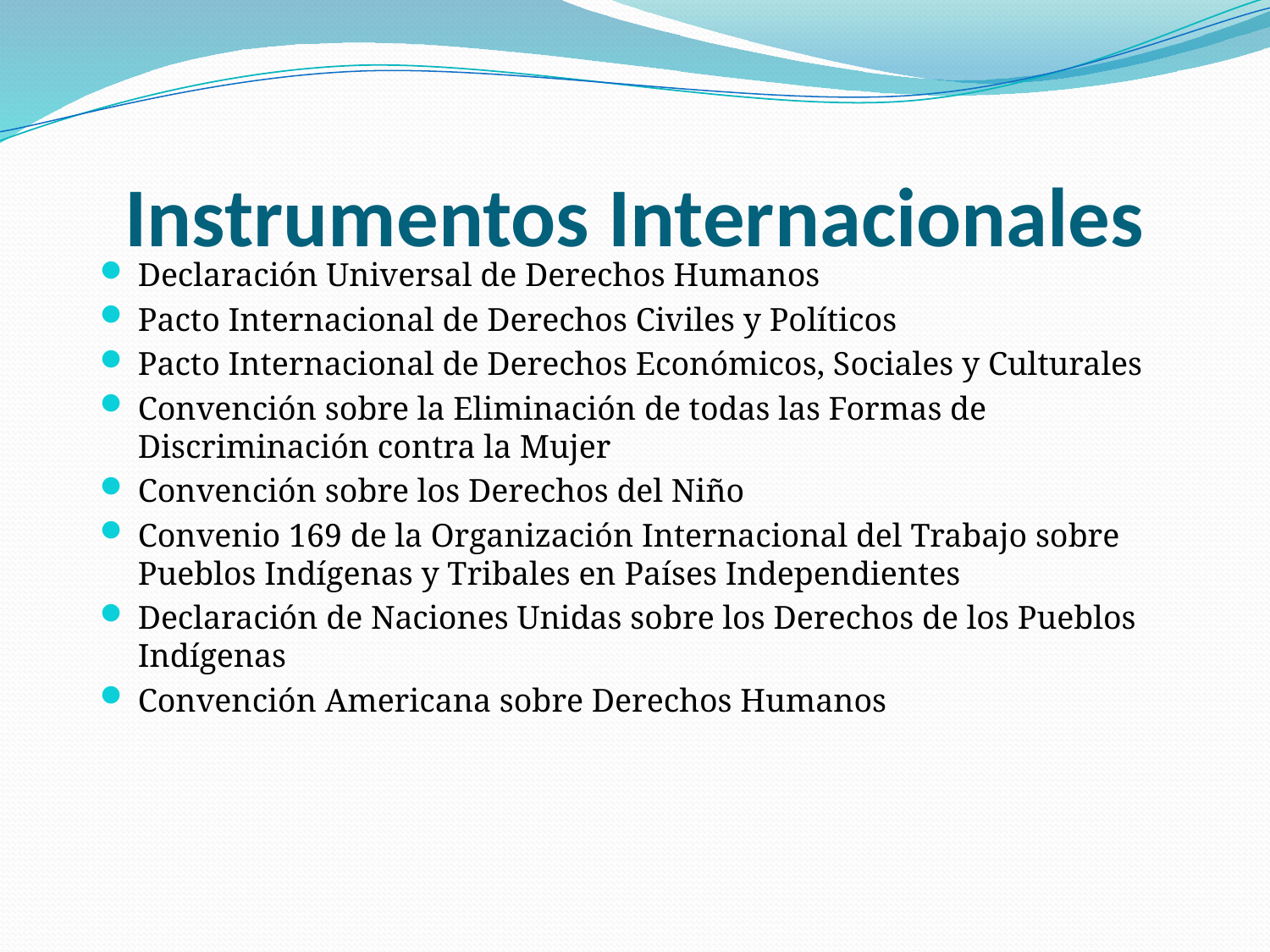

# Instrumentos Internacionales
Declaración Universal de Derechos Humanos
Pacto Internacional de Derechos Civiles y Políticos
Pacto Internacional de Derechos Económicos, Sociales y Culturales
Convención sobre la Eliminación de todas las Formas de Discriminación contra la Mujer
Convención sobre los Derechos del Niño
Convenio 169 de la Organización Internacional del Trabajo sobre Pueblos Indígenas y Tribales en Países Independientes
Declaración de Naciones Unidas sobre los Derechos de los Pueblos Indígenas
Convención Americana sobre Derechos Humanos